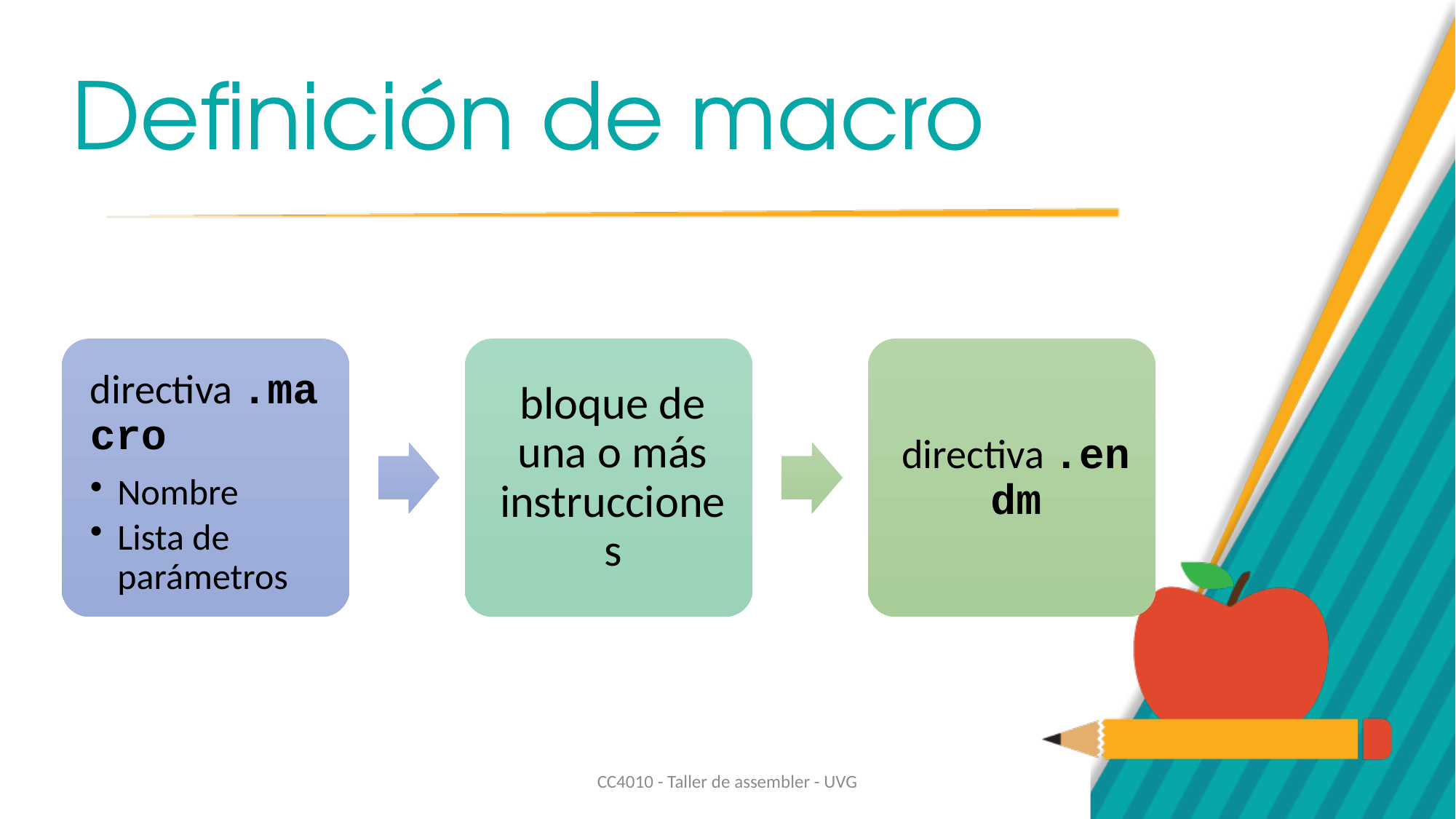

# Definición de macro
directiva .macro
Nombre
Lista de parámetros

bloque de una o más instrucciones

directiva .endm
CC4010 - Taller de assembler - UVG